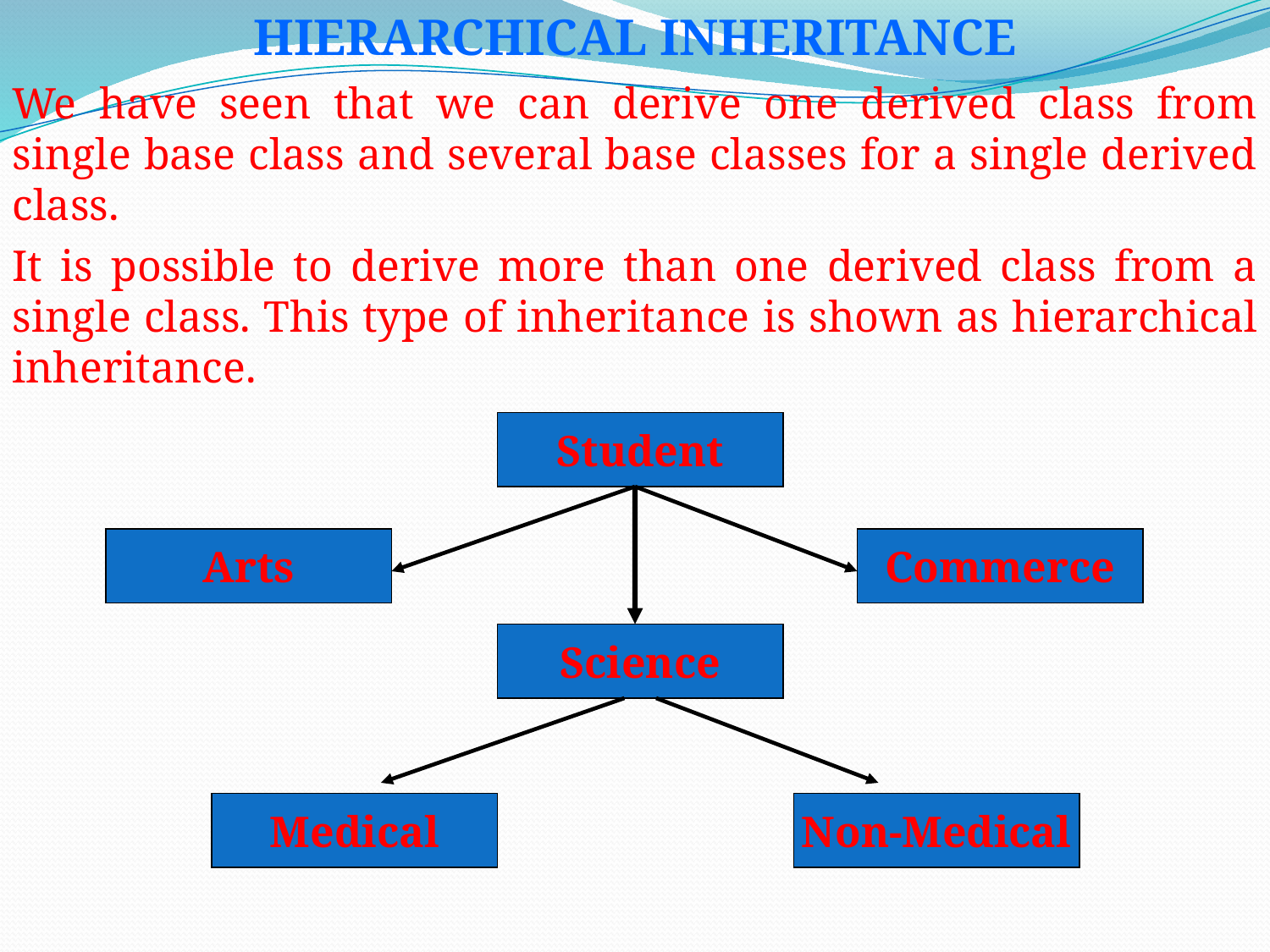

HIERARCHICAL INHERITANCE
We have seen that we can derive one derived class from single base class and several base classes for a single derived class.
It is possible to derive more than one derived class from a single class. This type of inheritance is shown as hierarchical inheritance.
Student

Arts
Commerce
Science

Medical
Non-Medical